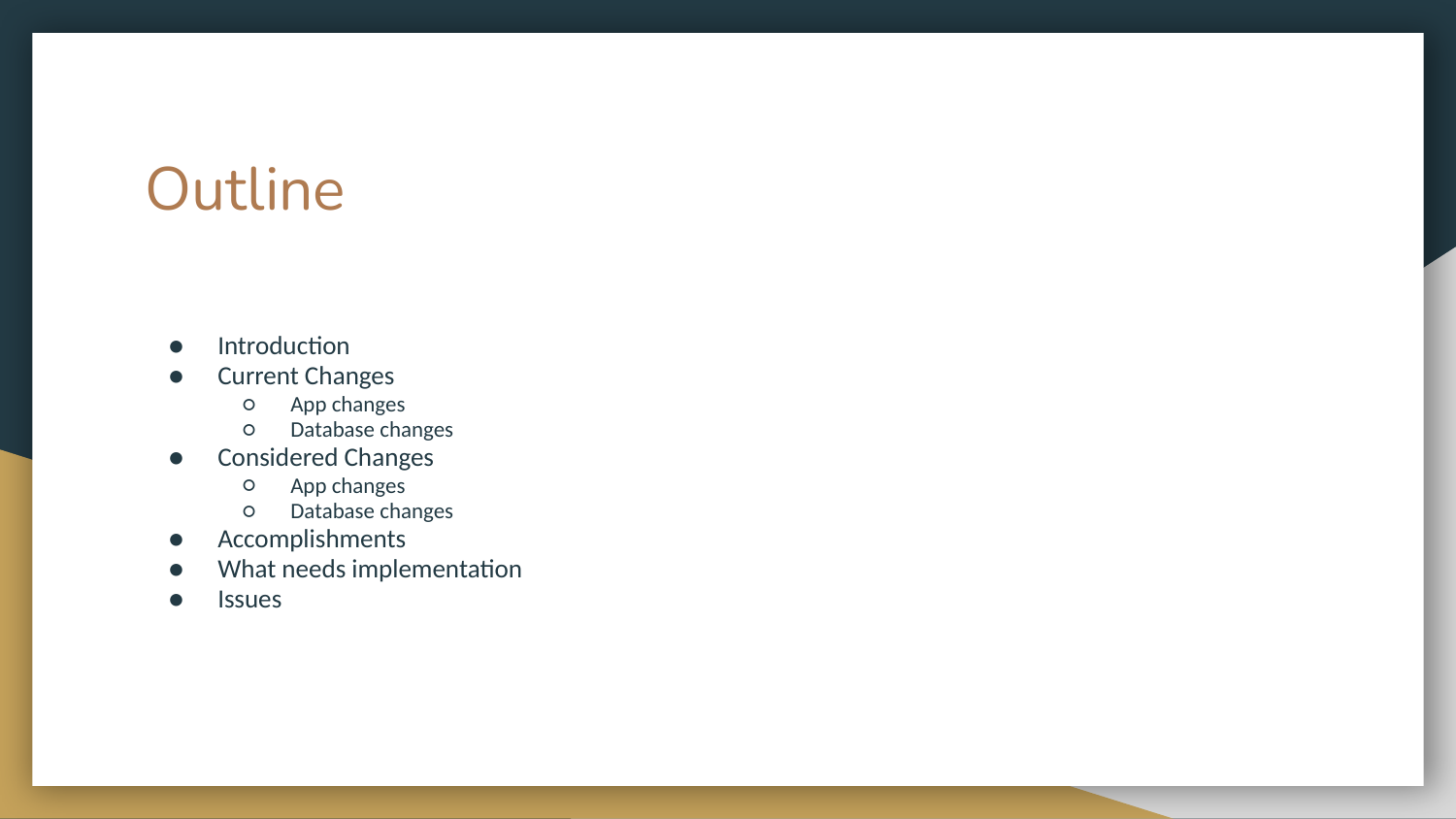

# Outline
Introduction
Current Changes
App changes
Database changes
Considered Changes
App changes
Database changes
Accomplishments
What needs implementation
Issues